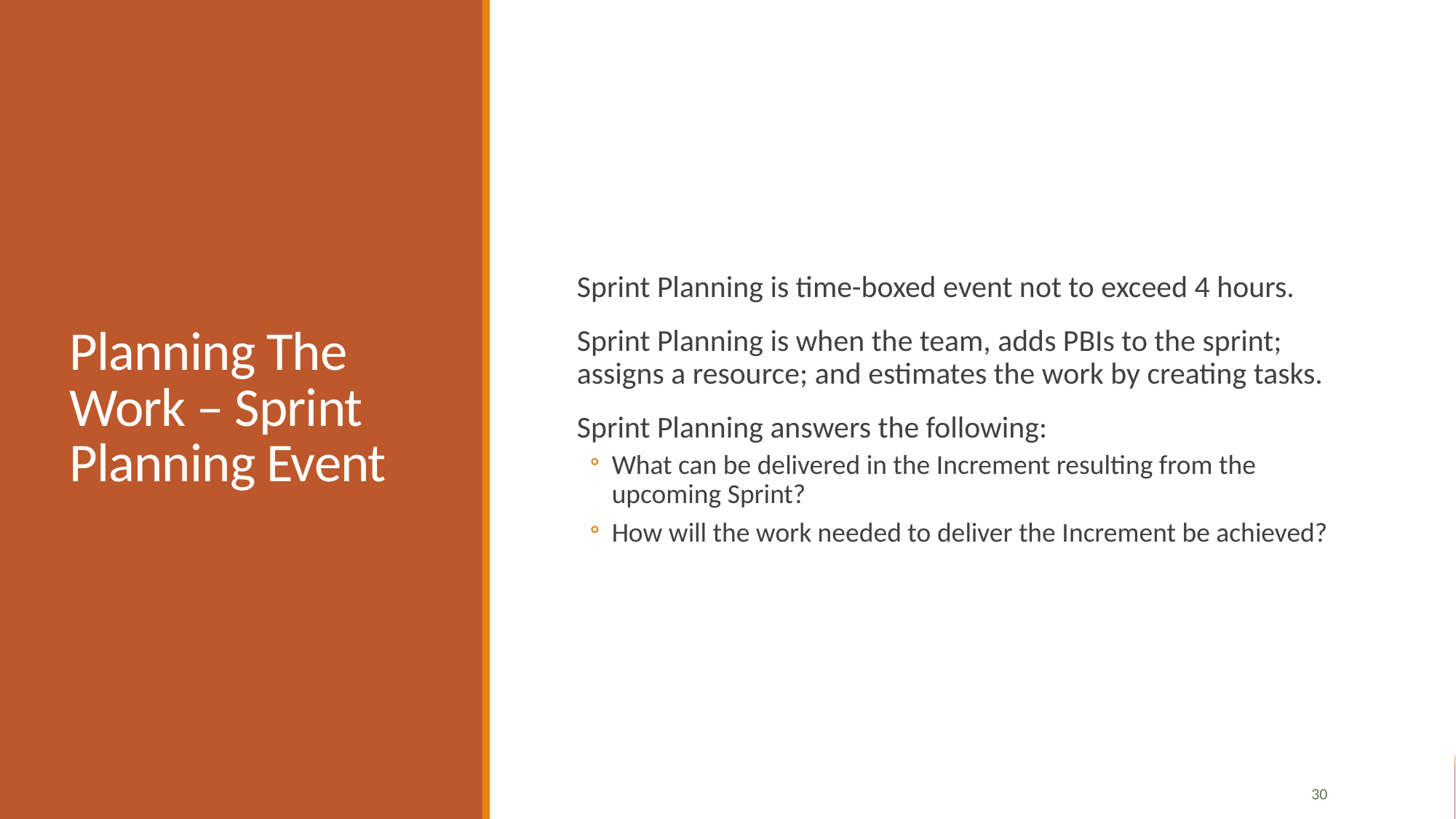

# Planning The Work – Sprint Planning Event
Sprint Planning is time-boxed event not to exceed 4 hours.
Sprint Planning is when the team, adds PBIs to the sprint; assigns a resource; and estimates the work by creating tasks.
Sprint Planning answers the following:
What can be delivered in the Increment resulting from the upcoming Sprint?
How will the work needed to deliver the Increment be achieved?
30